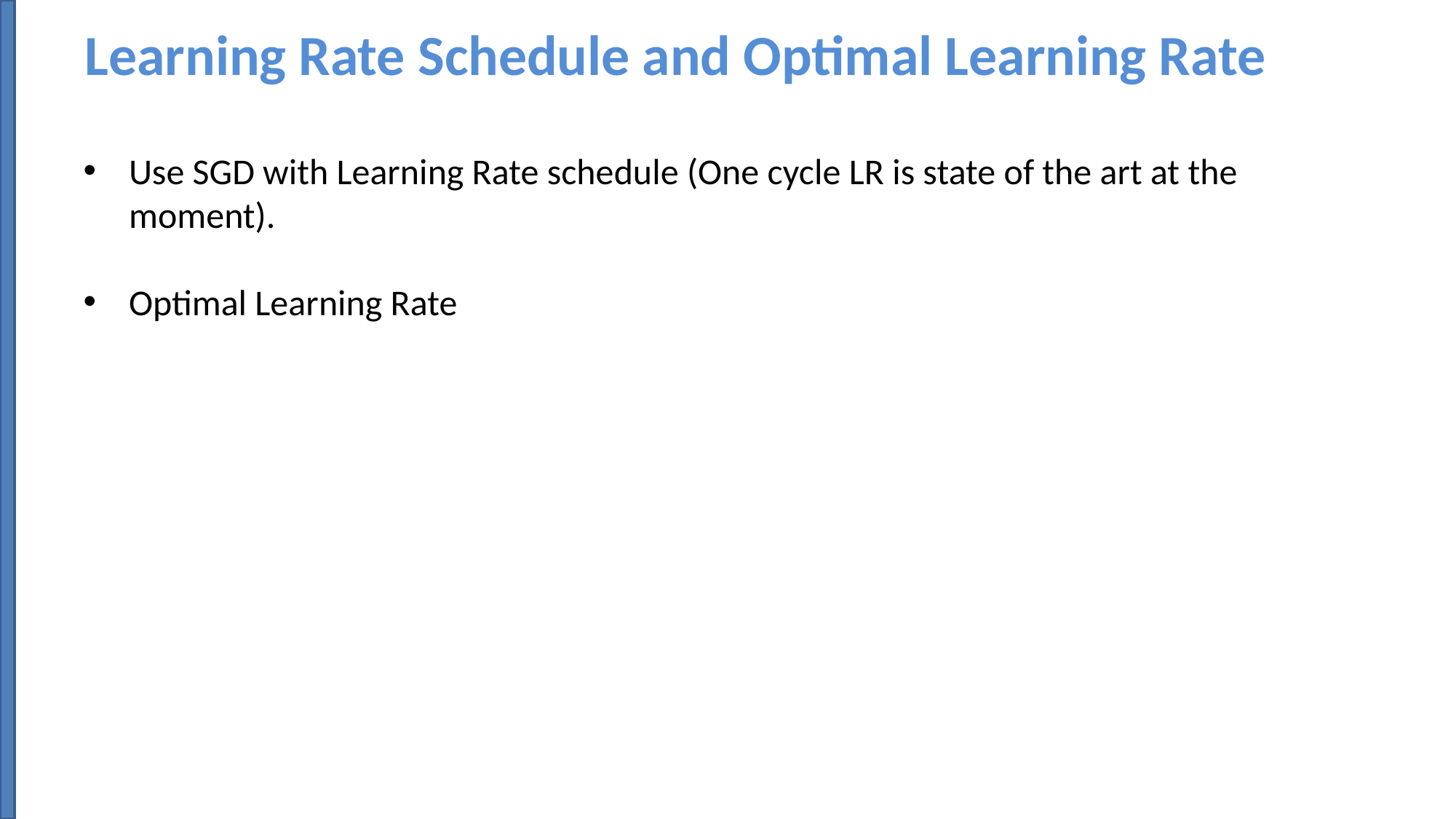

# Learning Rate Schedule and Optimal Learning Rate
Use SGD with Learning Rate schedule (One cycle LR is state of the art at the moment).

Optimal Learning Rate